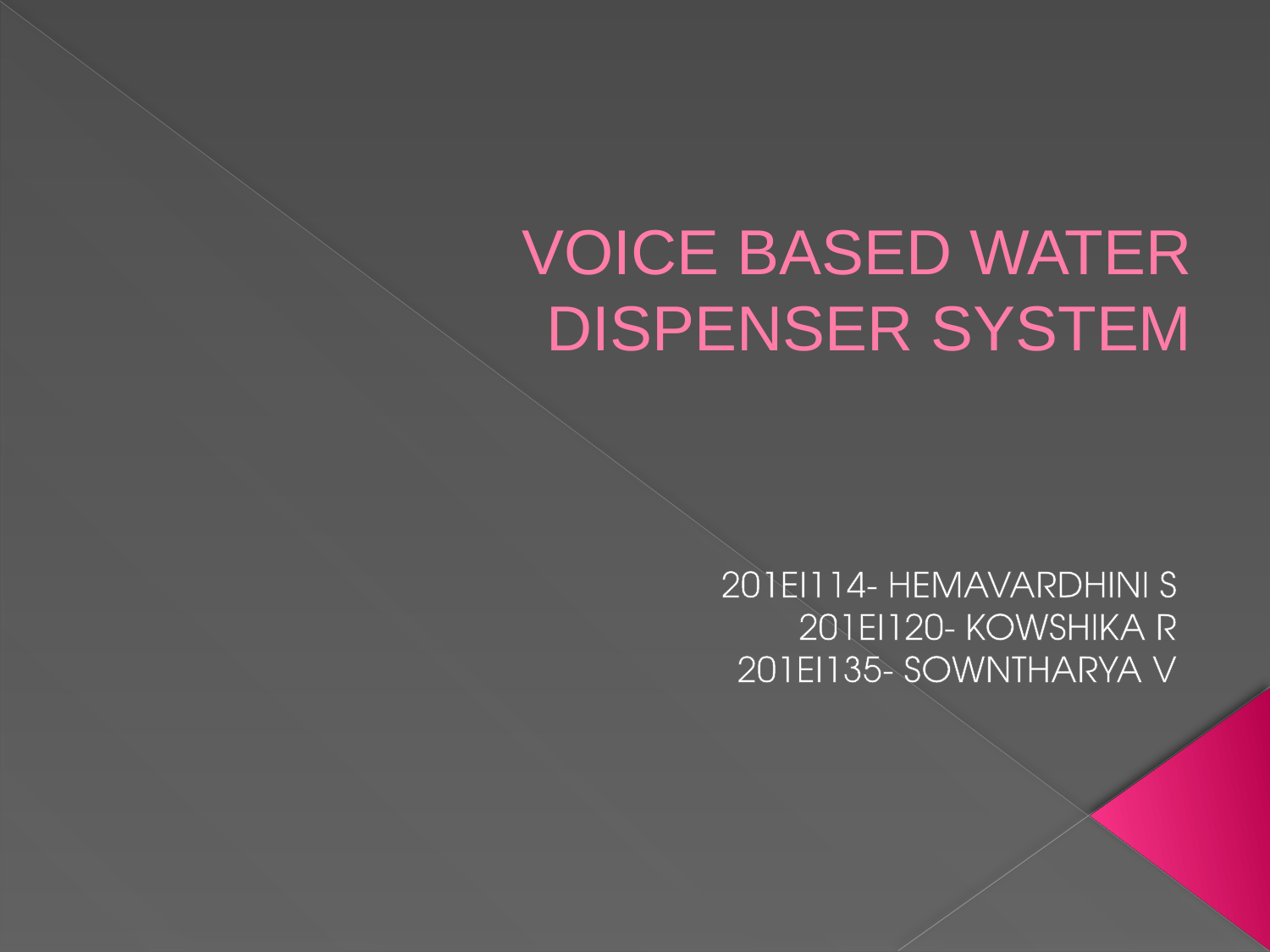

# VOICE BASED WATER DISPENSER SYSTEM
201EI114- HEMAVARDHINI S
201EI120- KOWSHIKA R
201EI135- SOWNTHARYA V